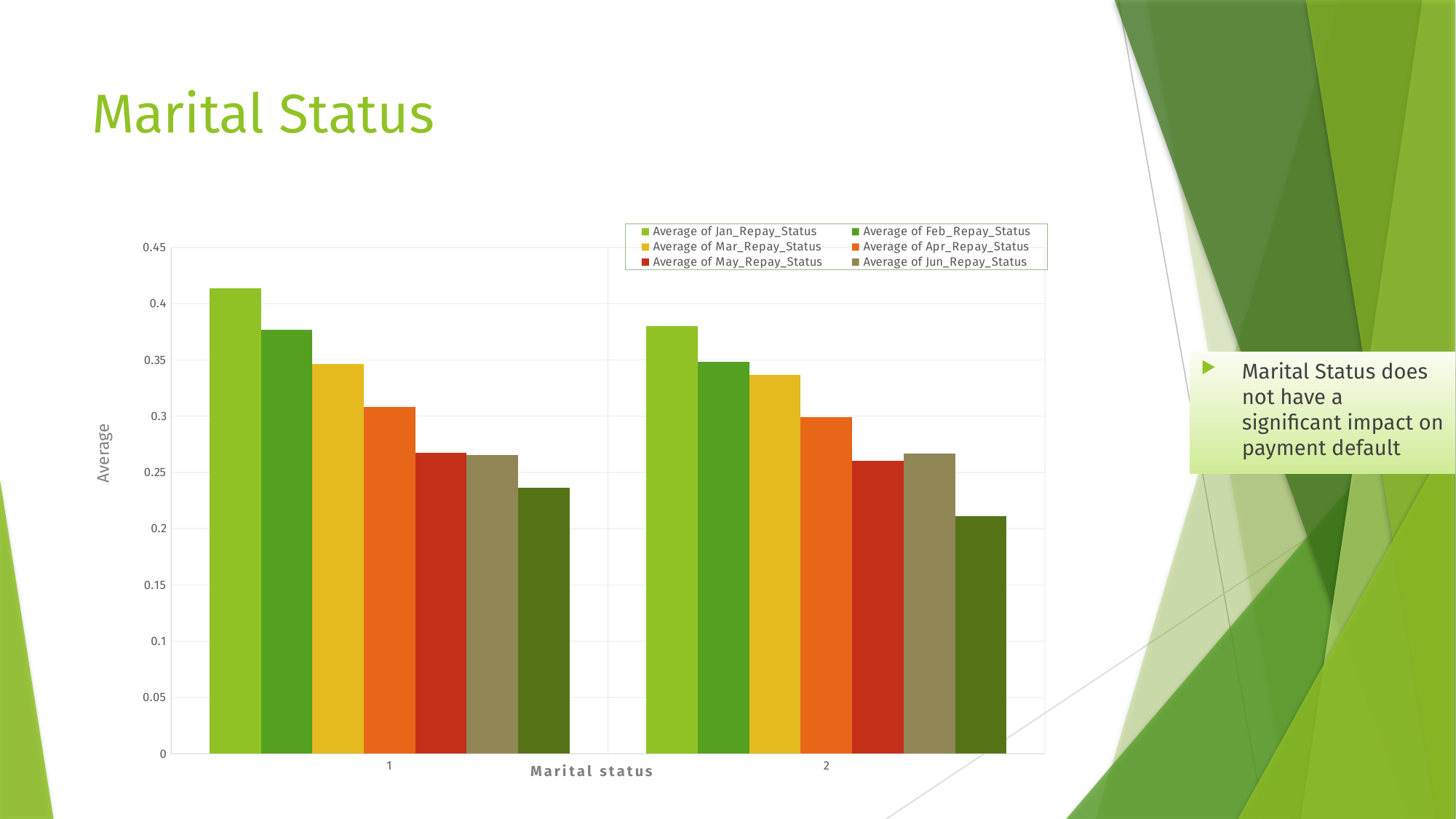

# Marital Status

### Chart: Marital status

| Category | Average of Jan_Repay_Status | Average of Feb_Repay_Status | Average of Mar_Repay_Status | Average of Apr_Repay_Status | Average of May_Repay_Status | Average of Jun_Repay_Status | Average of July_Payment_Status |
|---|---|---|---|---|---|---|---|
| 1.0 | 0.413543626103314 | 0.377007668933584 | 0.346356992981694 | 0.307981764237644 | 0.267399797424396 | 0.265465595832429 | 0.236217624077558 |
| 2.0 | 0.38012892029255 | 0.348642618073633 | 0.336391247753053 | 0.299411217849396 | 0.260675550046483 | 0.26662534862101 | 0.211217849395724 |
Marital Status does not have a significant impact on payment default
Average